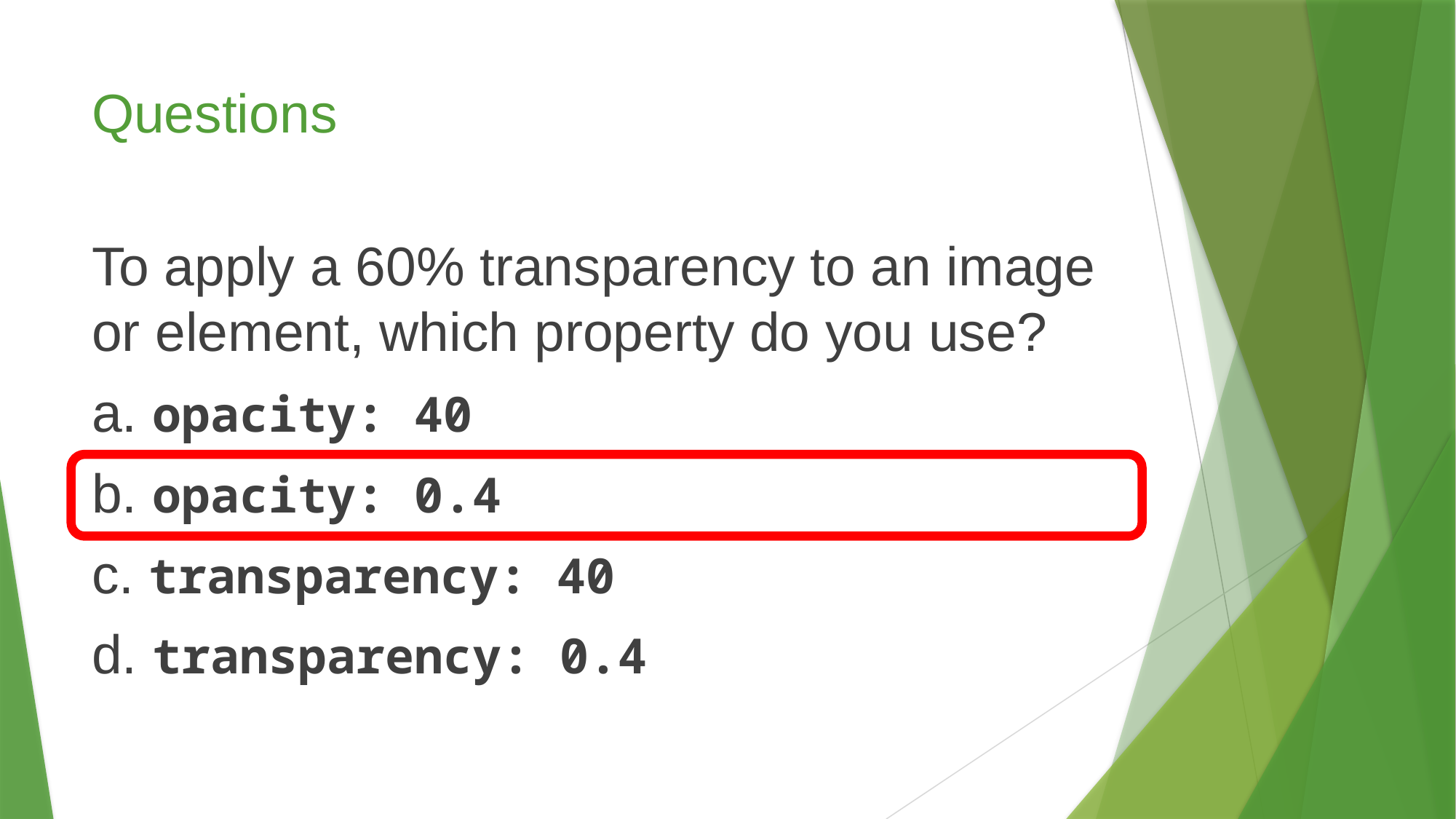

# Questions
To apply a 60% transparency to an image or element, which property do you use?
a. opacity: 40
b. opacity: 0.4
c. transparency: 40
d. transparency: 0.4